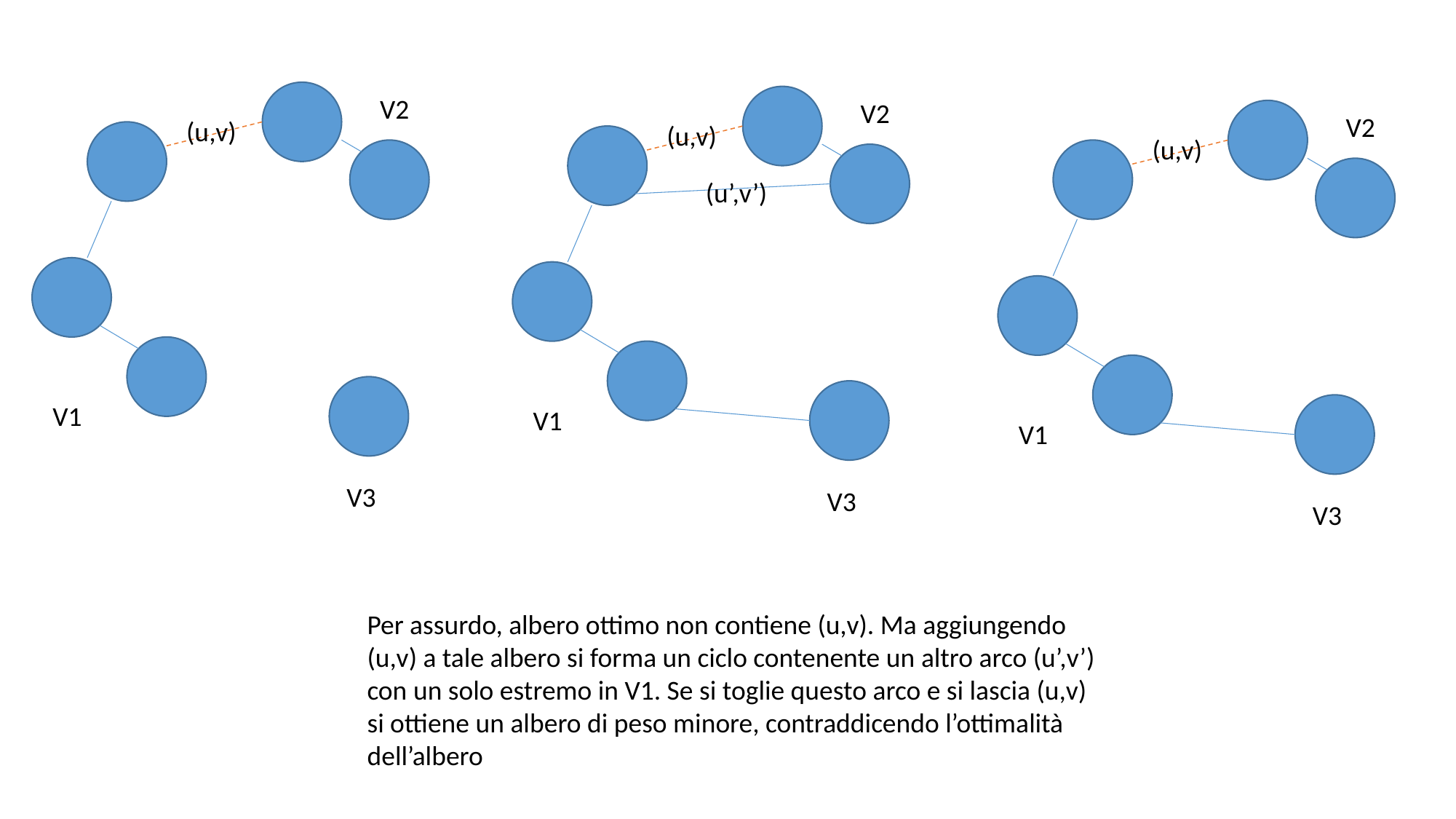

V2
V2

V2
(u,v)
(u,v)

(u,v)

(u’,v’)

V1

V1
V1
V3
V3
V3
Per assurdo, albero ottimo non contiene (u,v). Ma aggiungendo
(u,v) a tale albero si forma un ciclo contenente un altro arco (u’,v’)
con un solo estremo in V1. Se si toglie questo arco e si lascia (u,v)
si ottiene un albero di peso minore, contraddicendo l’ottimalità
dell’albero